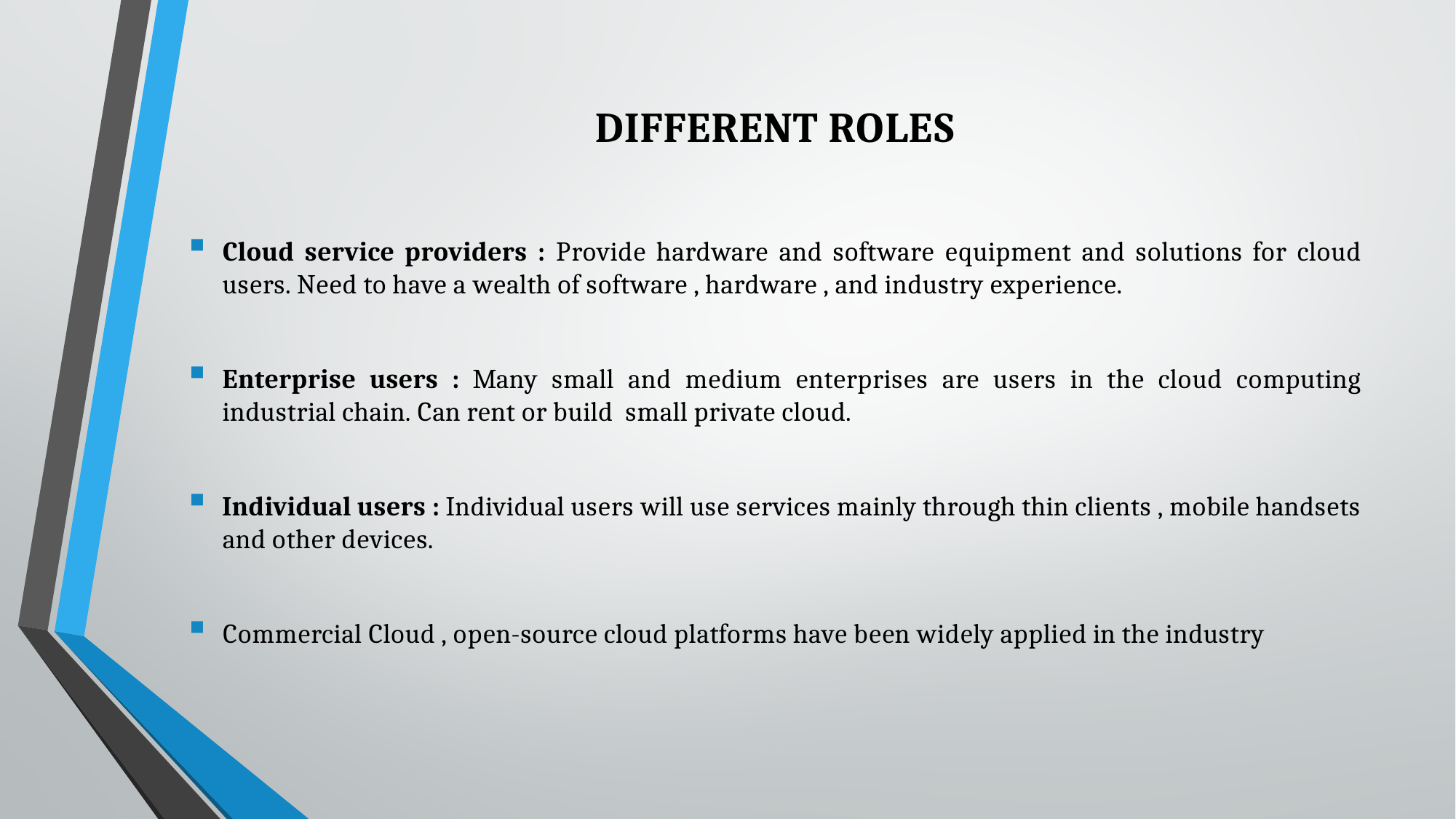

# DIFFERENT ROLES
Cloud service providers : Provide hardware and software equipment and solutions for cloud users. Need to have a wealth of software , hardware , and industry experience.

Enterprise users : Many small and medium enterprises are users in the cloud computing industrial chain. Can rent or build  small private cloud.

Individual users : Individual users will use services mainly through thin clients , mobile handsets and other devices.

Commercial Cloud , open-source cloud platforms have been widely applied in the industry